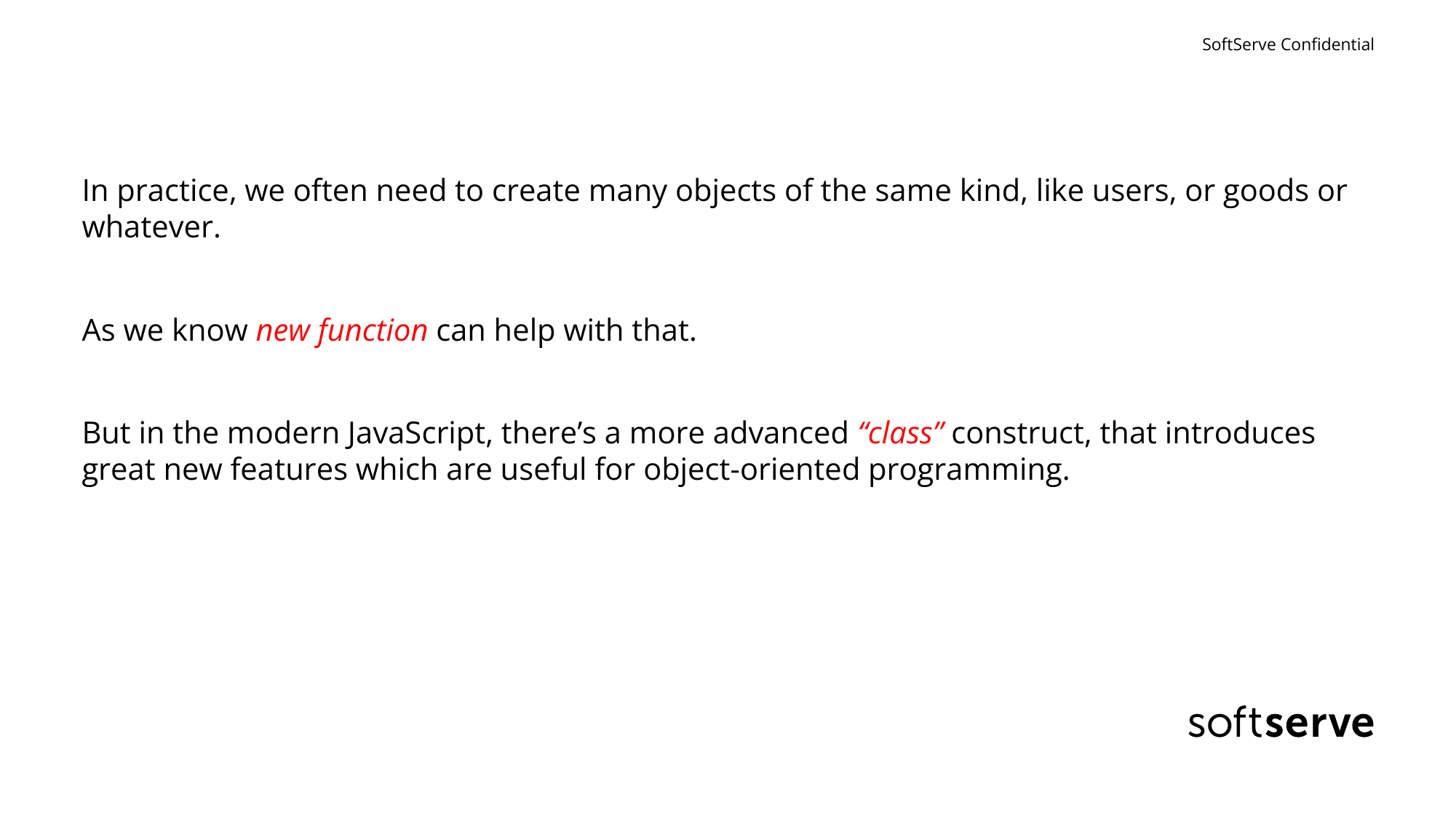

#
In practice, we often need to create many objects of the same kind, like users, or goods or whatever.

As we know new function can help with that.

But in the modern JavaScript, there’s a more advanced “class” construct, that introduces great new features which are useful for object-oriented programming.